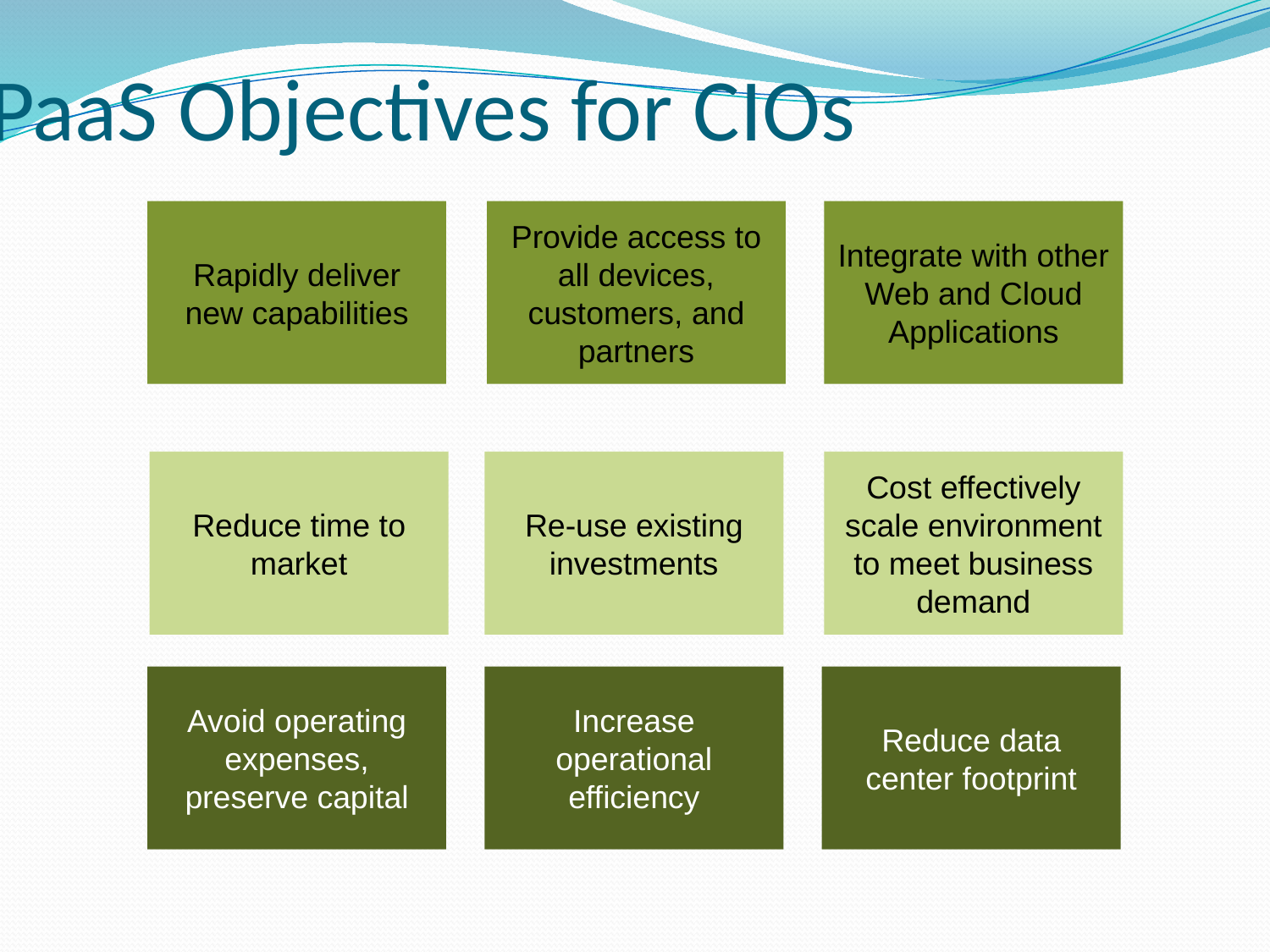

# PaaS Objectives for CIOs
Rapidly deliver new capabilities
Provide access to all devices,
customers, and partners
Integrate with other Web and Cloud Applications
Reduce time to market
Re-use existing investments
Cost effectively scale environment to meet business demand
Avoid operating expenses, preserve capital
Increase operational efficiency
Reduce data center footprint